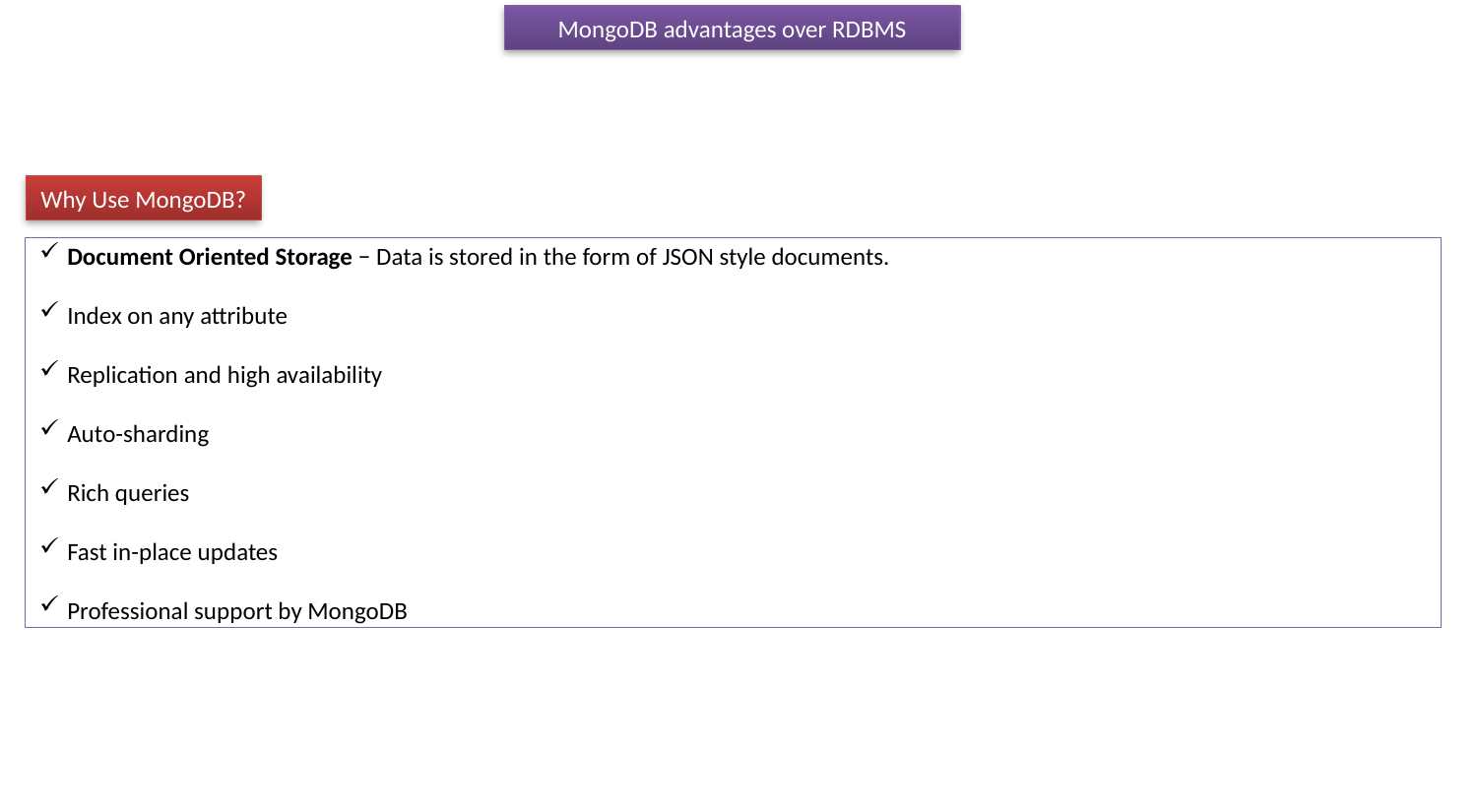

MongoDB advantages over RDBMS

Why Use MongoDB?
Document Oriented Storage − Data is stored in the form of JSON style documents.

Index on any attribute

Replication and high availability

Auto-sharding

Rich queries

Fast in-place updates

Professional support by MongoDB